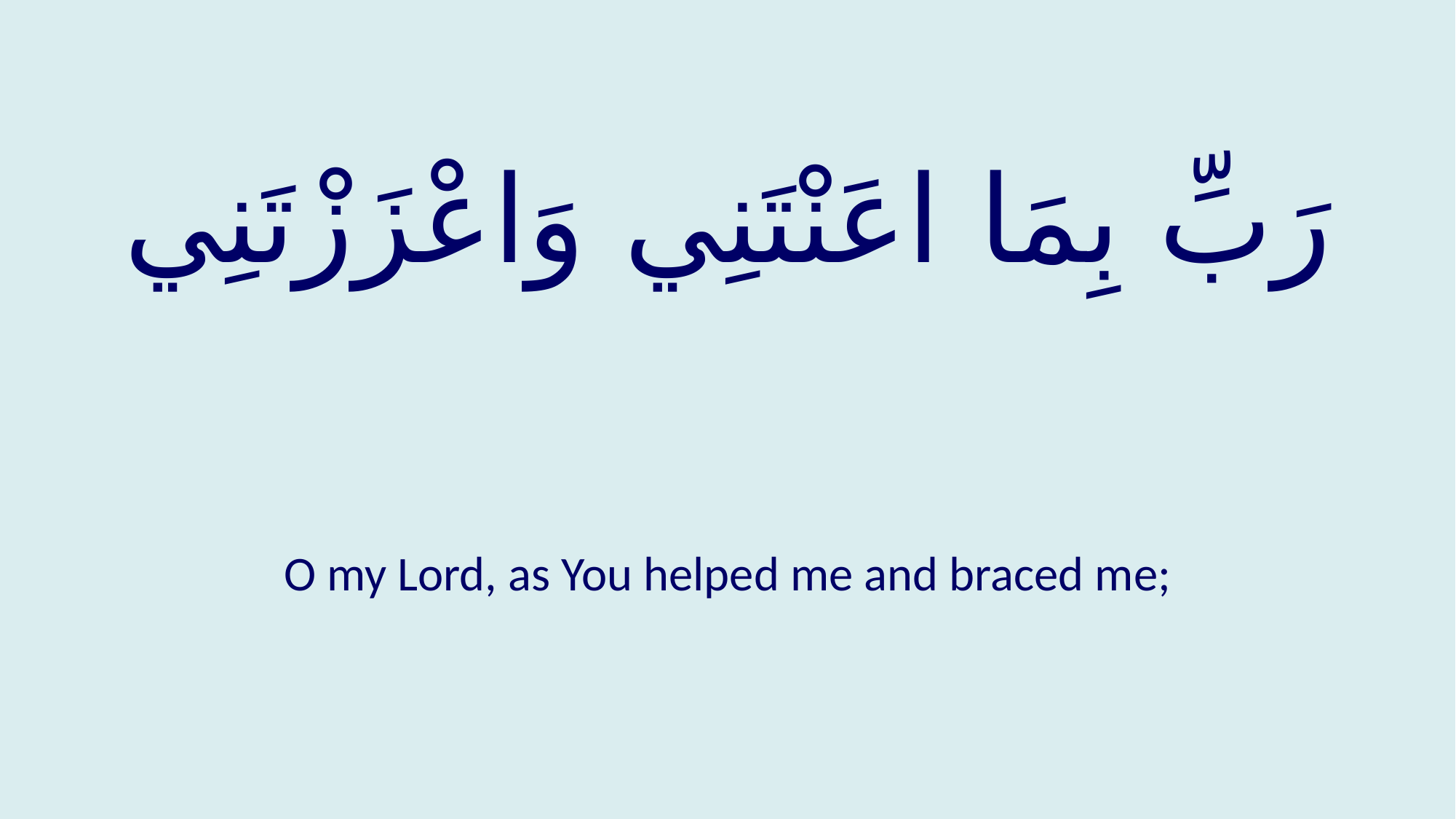

# رَبِّ بِمَا اعَنْتَنِي وَاعْزَزْتَنِي
O my Lord, as You helped me and braced me;